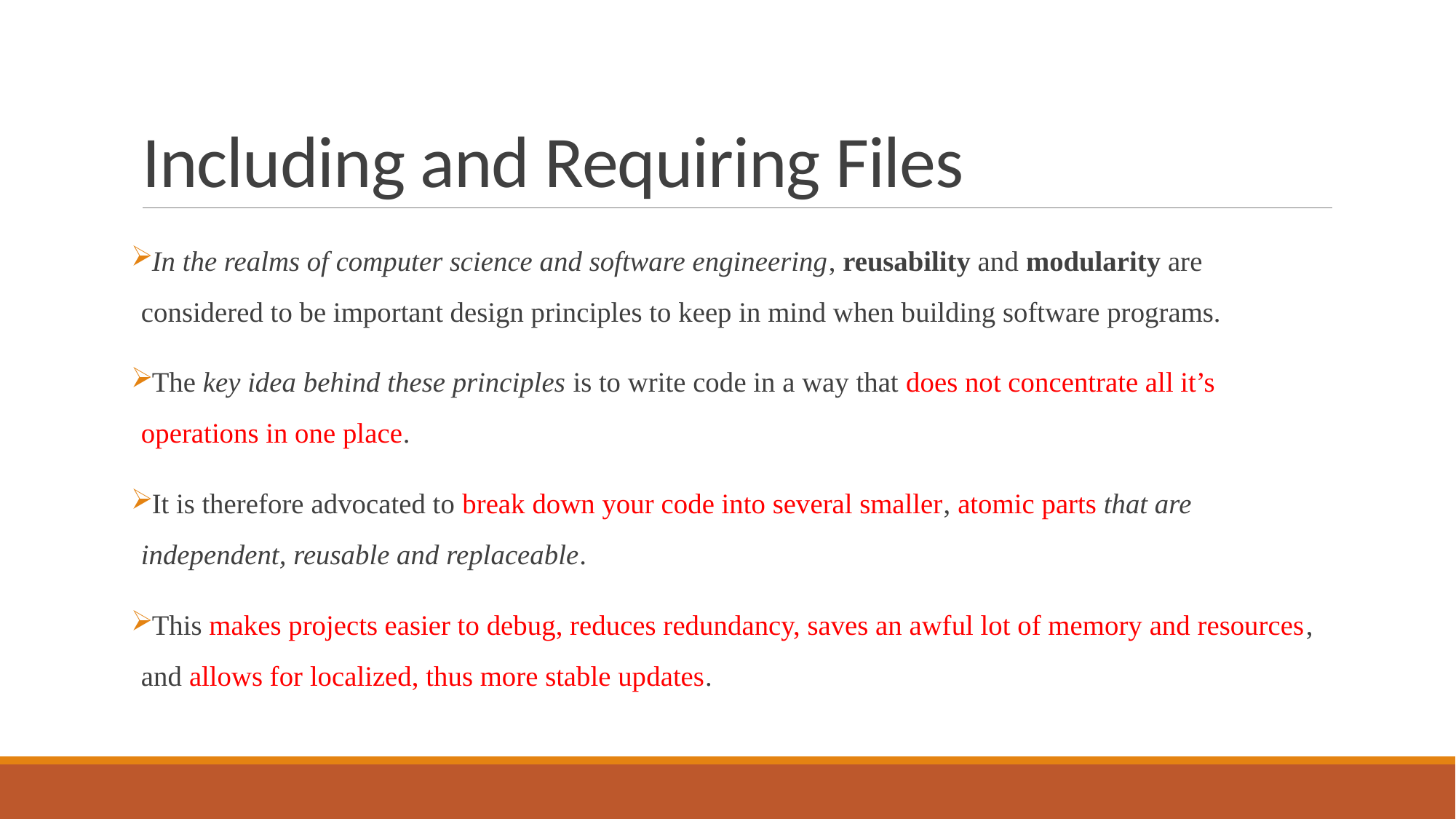

# Including and Requiring Files
In the realms of computer science and software engineering, reusability and modularity are considered to be important design principles to keep in mind when building software programs.
The key idea behind these principles is to write code in a way that does not concentrate all it’s operations in one place.
It is therefore advocated to break down your code into several smaller, atomic parts that are independent, reusable and replaceable.
This makes projects easier to debug, reduces redundancy, saves an awful lot of memory and resources, and allows for localized, thus more stable updates.